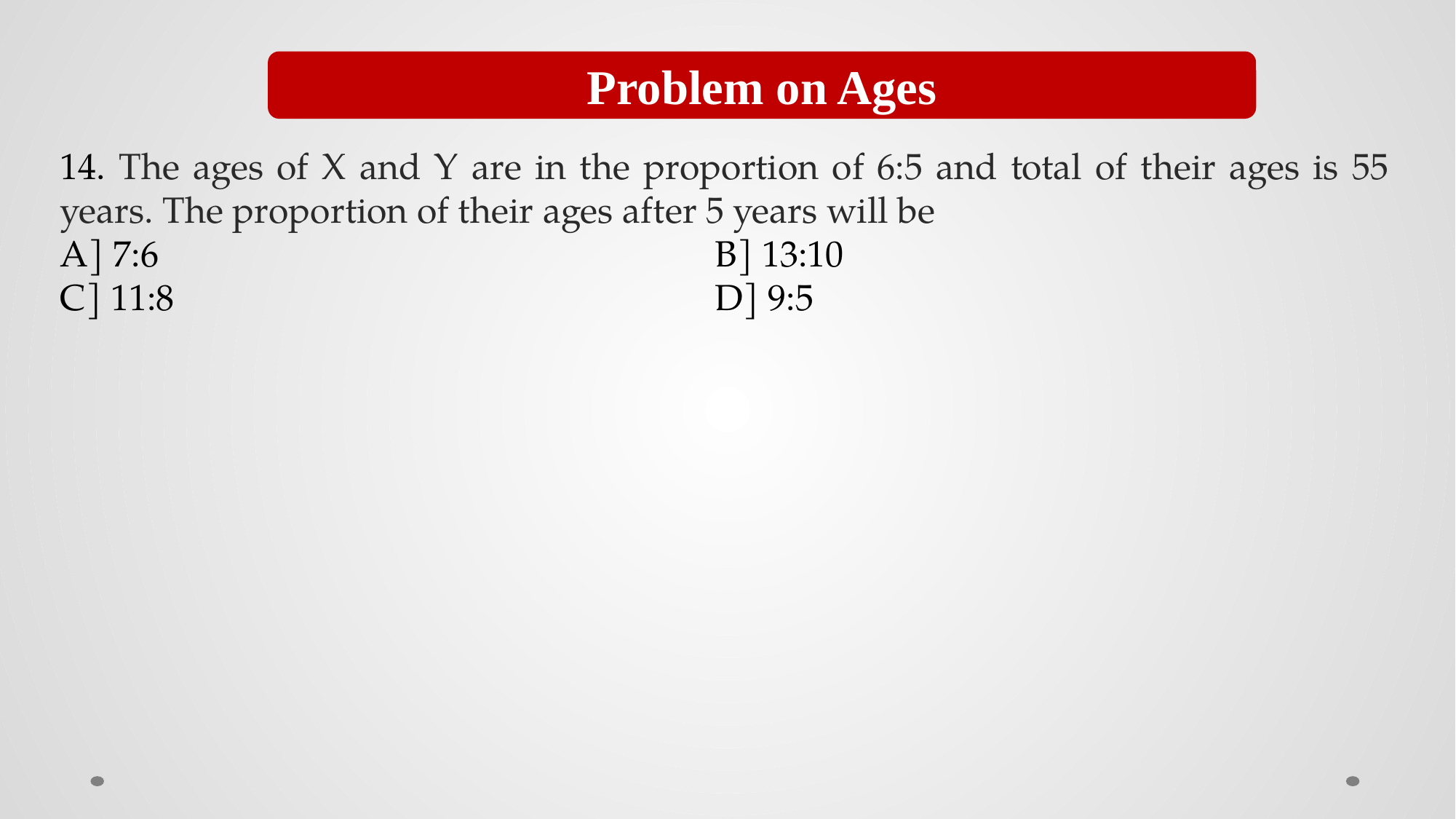

Problem on Ages
14. The ages of X and Y are in the proportion of 6:5 and total of their ages is 55 years. The proportion of their ages after 5 years will be
A] 7:6 						B] 13:10
C] 11:8				 	D] 9:5